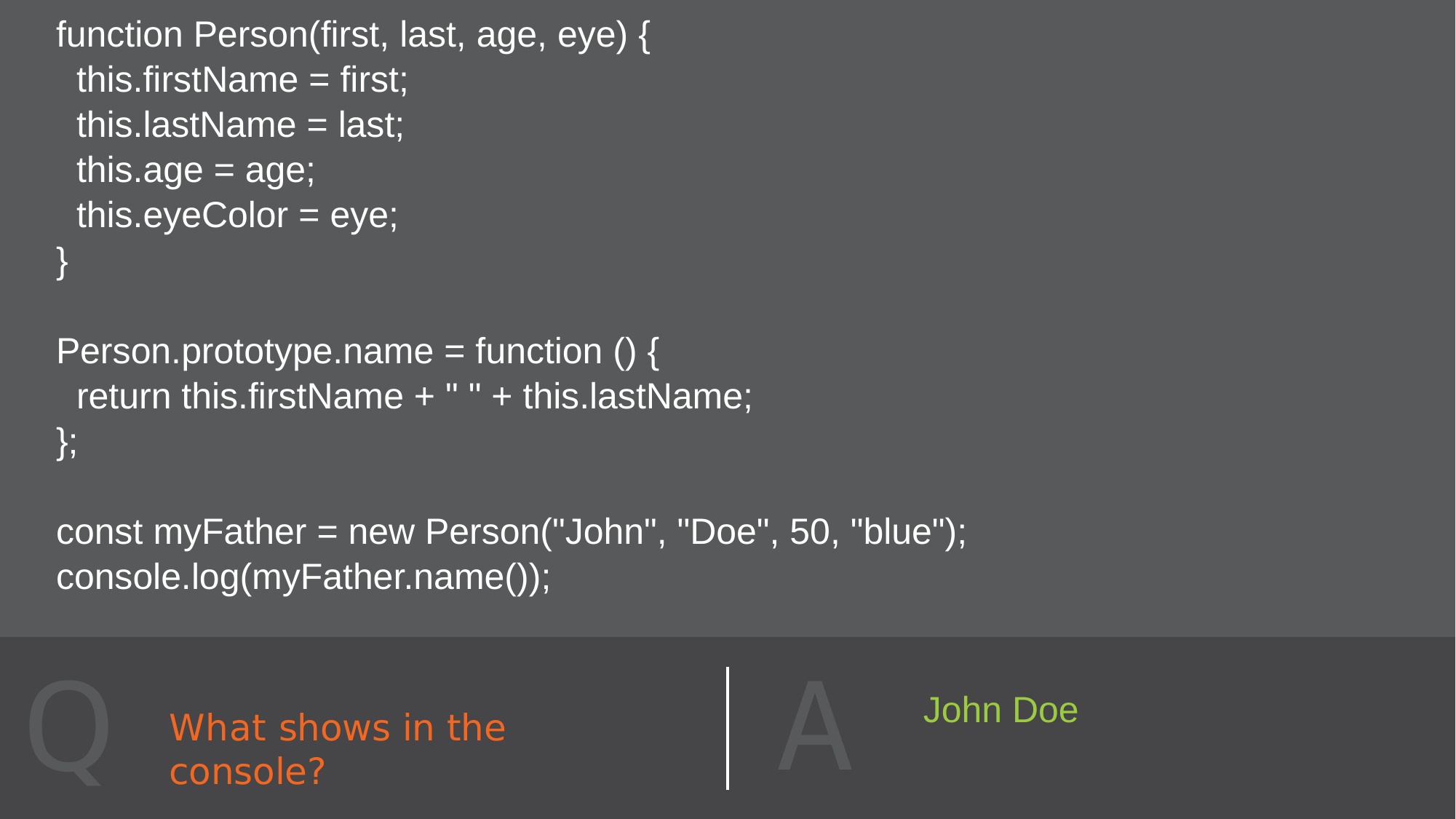

function Person(first, last, age, eye) {
  this.firstName = first;
  this.lastName = last;
  this.age = age;
  this.eyeColor = eye;
}

Person.prototype.name = function () {
  return this.firstName + " " + this.lastName;
};

const myFather = new Person("John", "Doe", 50, "blue");
console.log(myFather.name());
#
A
Q

John Doe
What shows in the console?
15